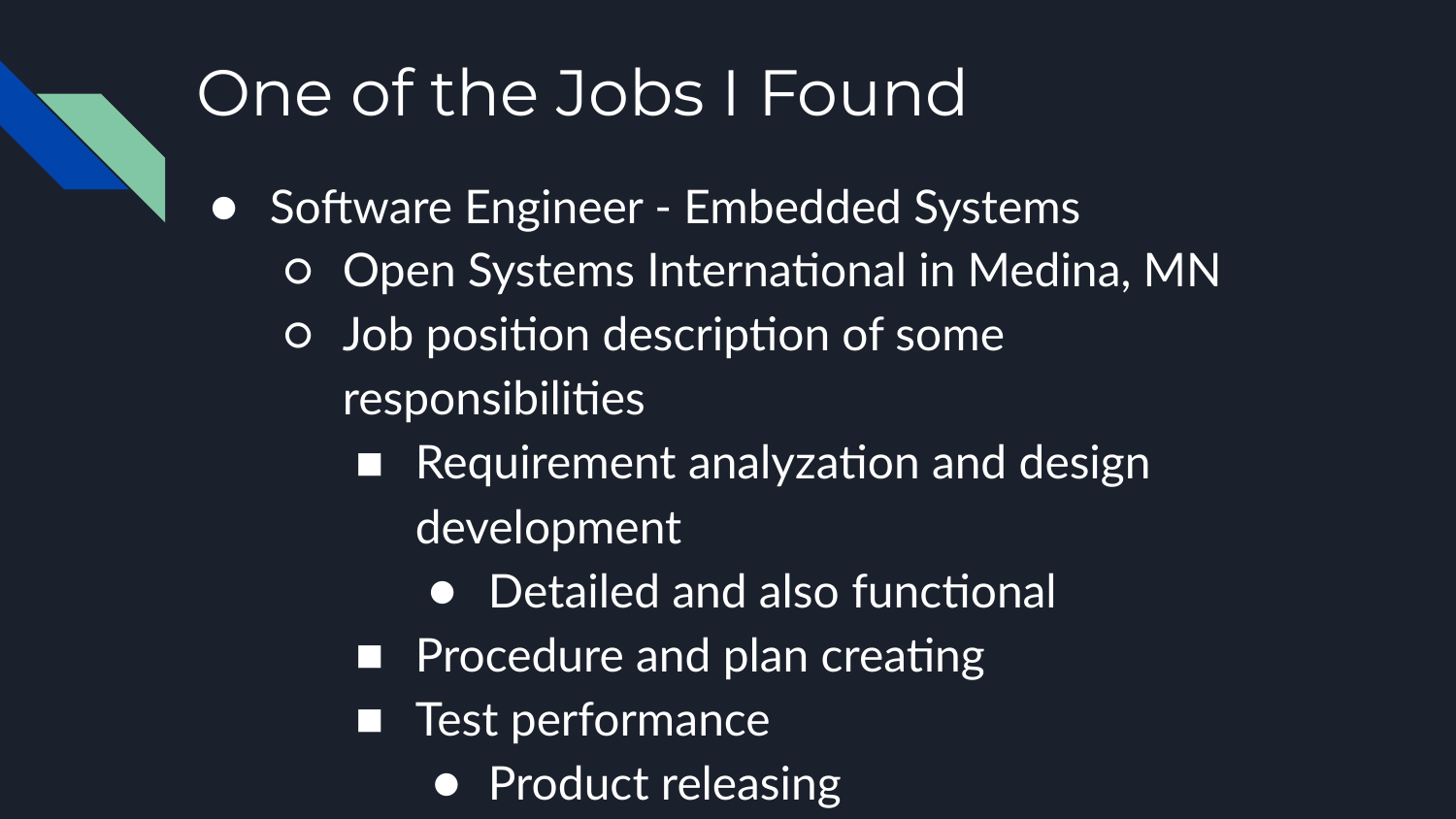

# One of the Jobs I Found
Software Engineer - Embedded Systems
Open Systems International in Medina, MN
Job position description of some responsibilities
Requirement analyzation and design development
Detailed and also functional
Procedure and plan creating
Test performance
Product releasing